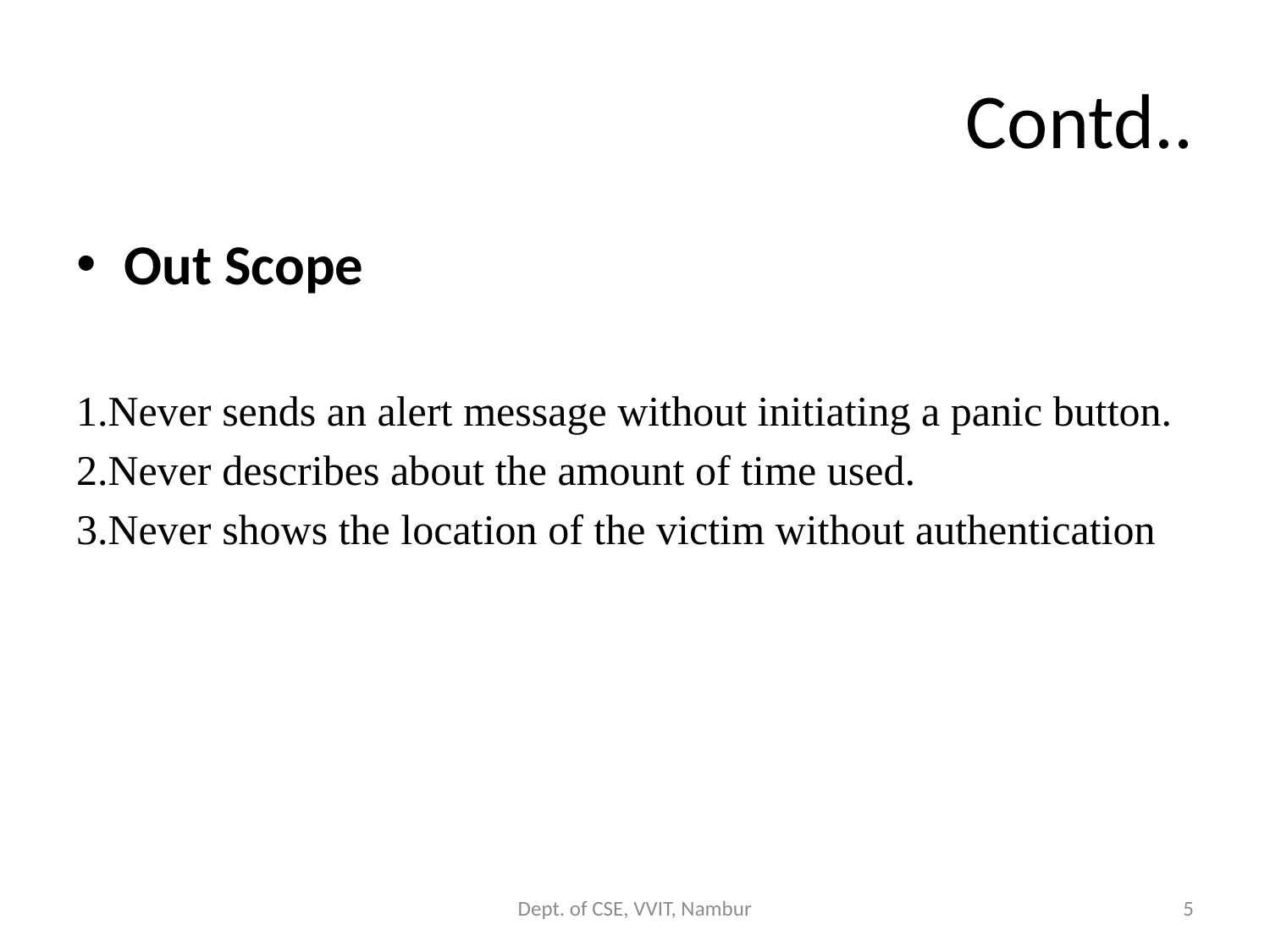

# Contd..
Out Scope

1.Never sends an alert message without initiating a panic button.
2.Never describes about the amount of time used.
3.Never shows the location of the victim without authentication
Dept. of CSE, VVIT, Nambur
5